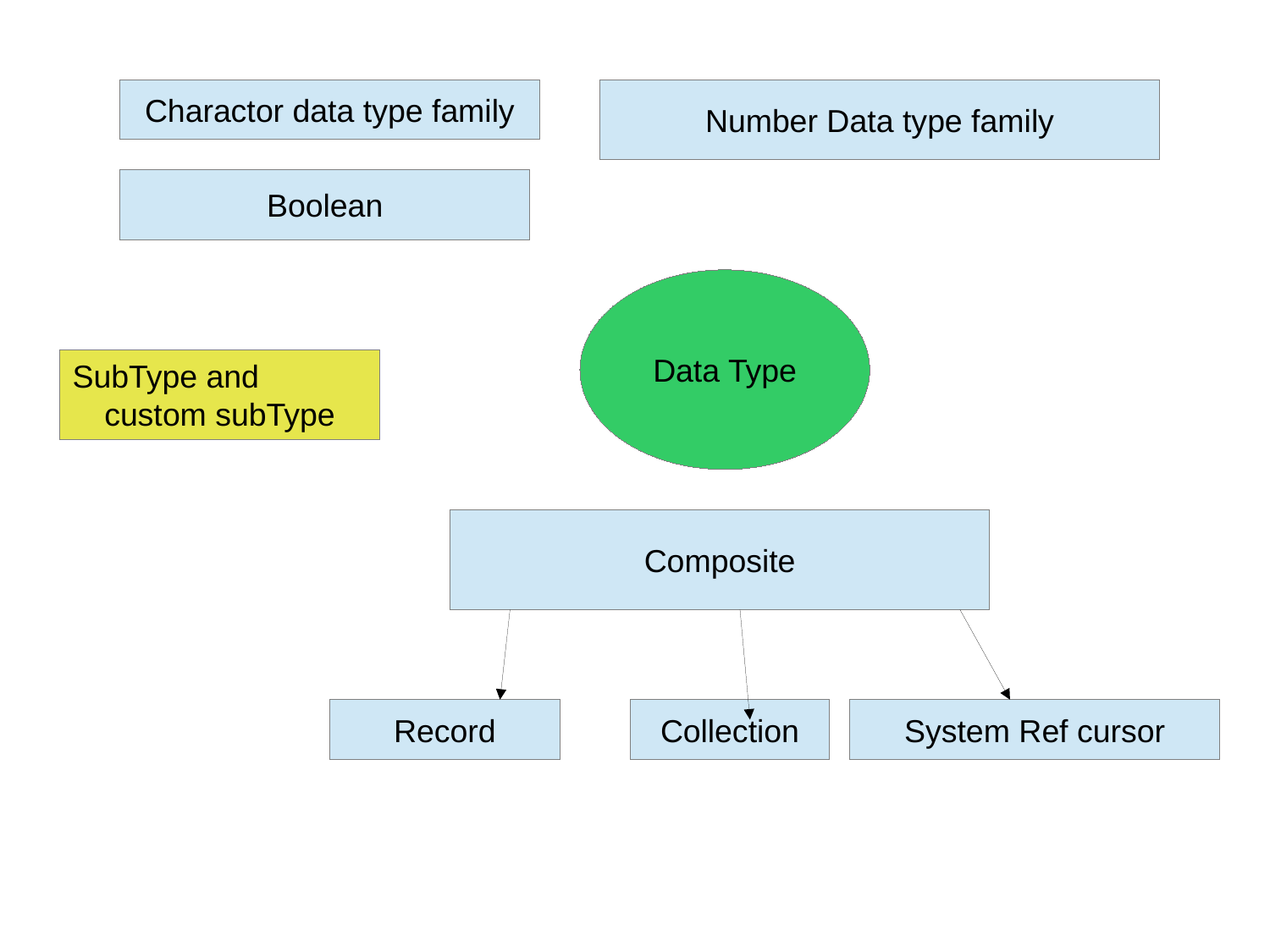

Charactor data type family
Number Data type family
Boolean
Data Type
SubType and
custom subType
Composite

Record
Collection
System Ref cursor